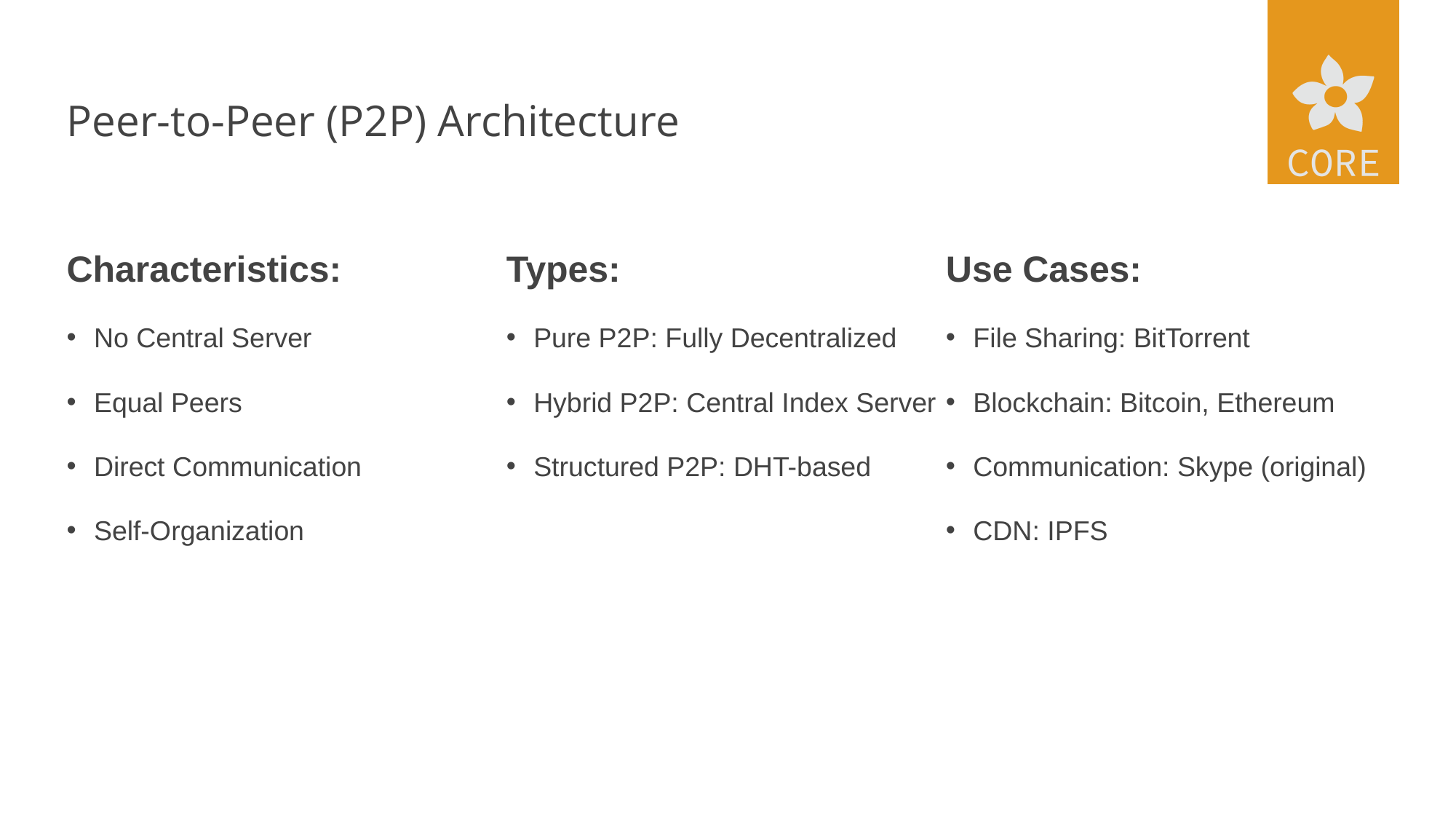

# Peer-to-Peer (P2P) Architecture
Characteristics:
No Central Server
Equal Peers
Direct Communication
Self-Organization

Types:
Pure P2P: Fully Decentralized
Hybrid P2P: Central Index Server
Structured P2P: DHT-based

Use Cases:
File Sharing: BitTorrent
Blockchain: Bitcoin, Ethereum
Communication: Skype (original)
CDN: IPFS